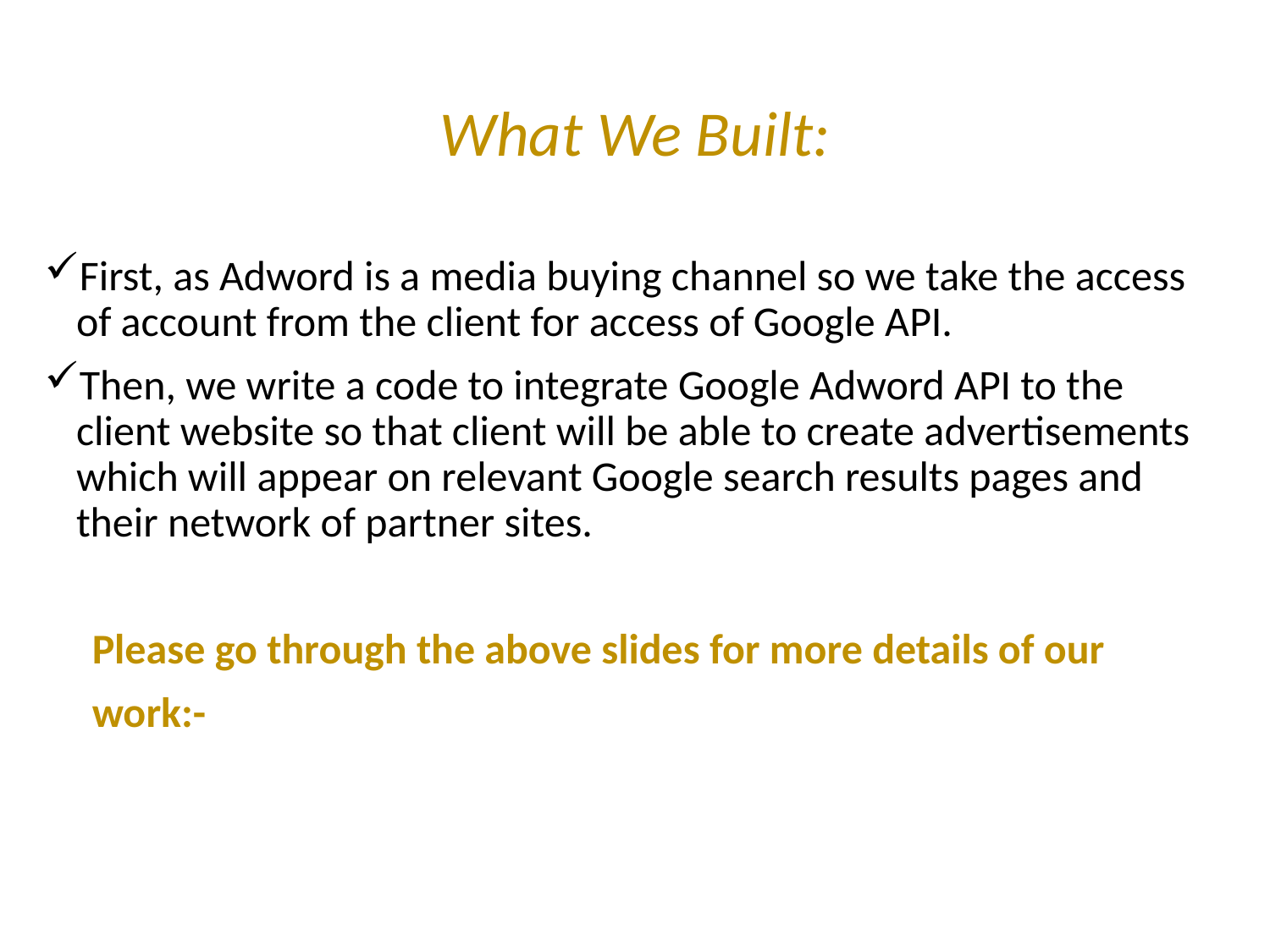

# What We Built:

First, as Adword is a media buying channel so we take the access of account from the client for access of Google API.
Then, we write a code to integrate Google Adword API to the client website so that client will be able to create advertisements which will appear on relevant Google search results pages and their network of partner sites.

     Please go through the above slides for more details of our
     work:-